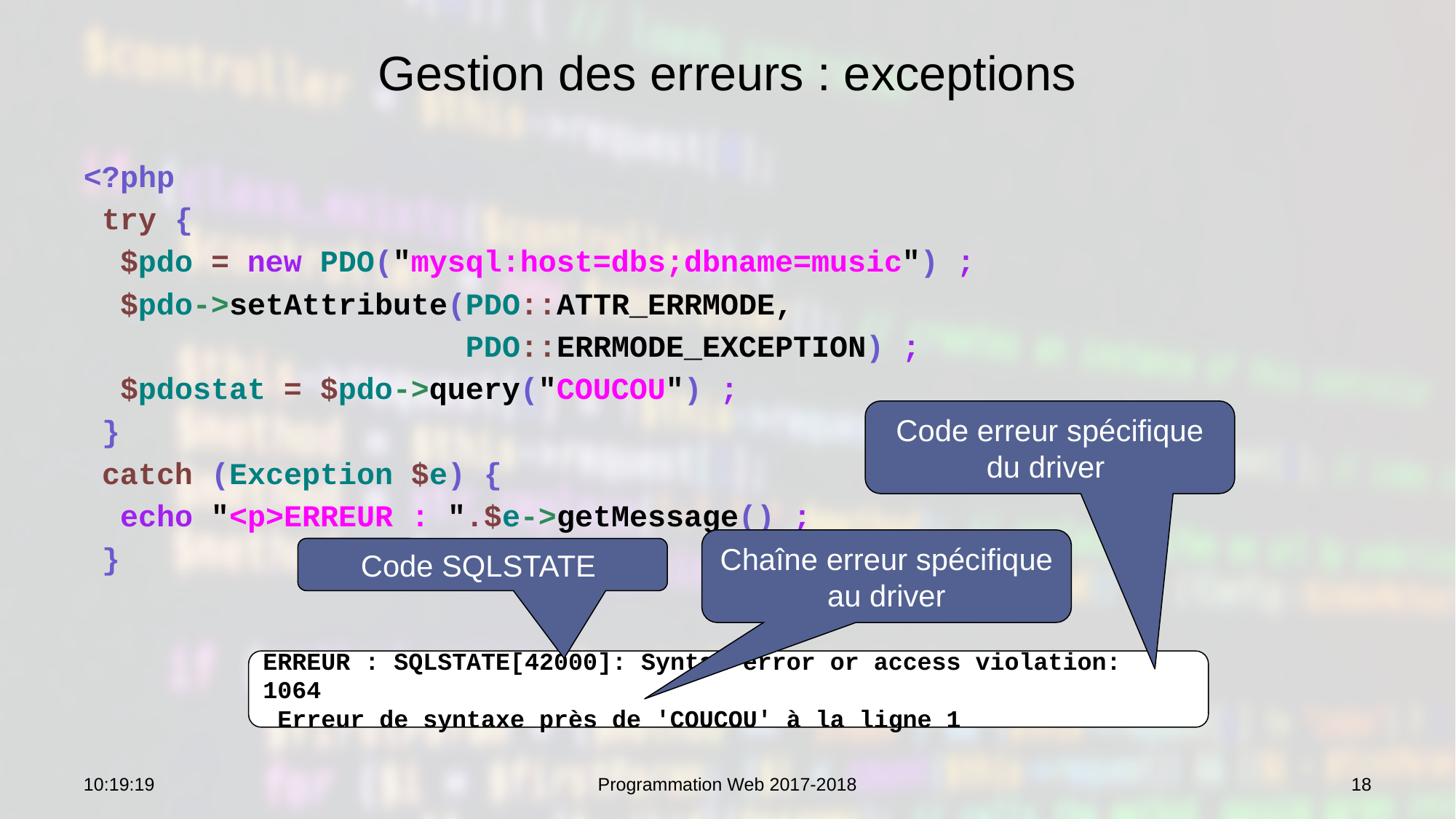

# Gestion des erreurs : exceptions
<?php
 try {
  $pdo = new PDO("mysql:host=dbs;dbname=music") ;
  $pdo->setAttribute(PDO::ATTR_ERRMODE,
                     PDO::ERRMODE_EXCEPTION) ;
  $pdostat = $pdo->query("COUCOU") ;
 }
 catch (Exception $e) {
  echo "<p>ERREUR : ".$e->getMessage() ;
 }
Code erreur spécifique du driver
Chaîne erreur spécifique au driver
Code SQLSTATE
ERREUR : SQLSTATE[42000]: Syntax error or access violation: 1064
 Erreur de syntaxe près de 'COUCOU' à la ligne 1
10:19:19
Programmation Web 2017-2018
18